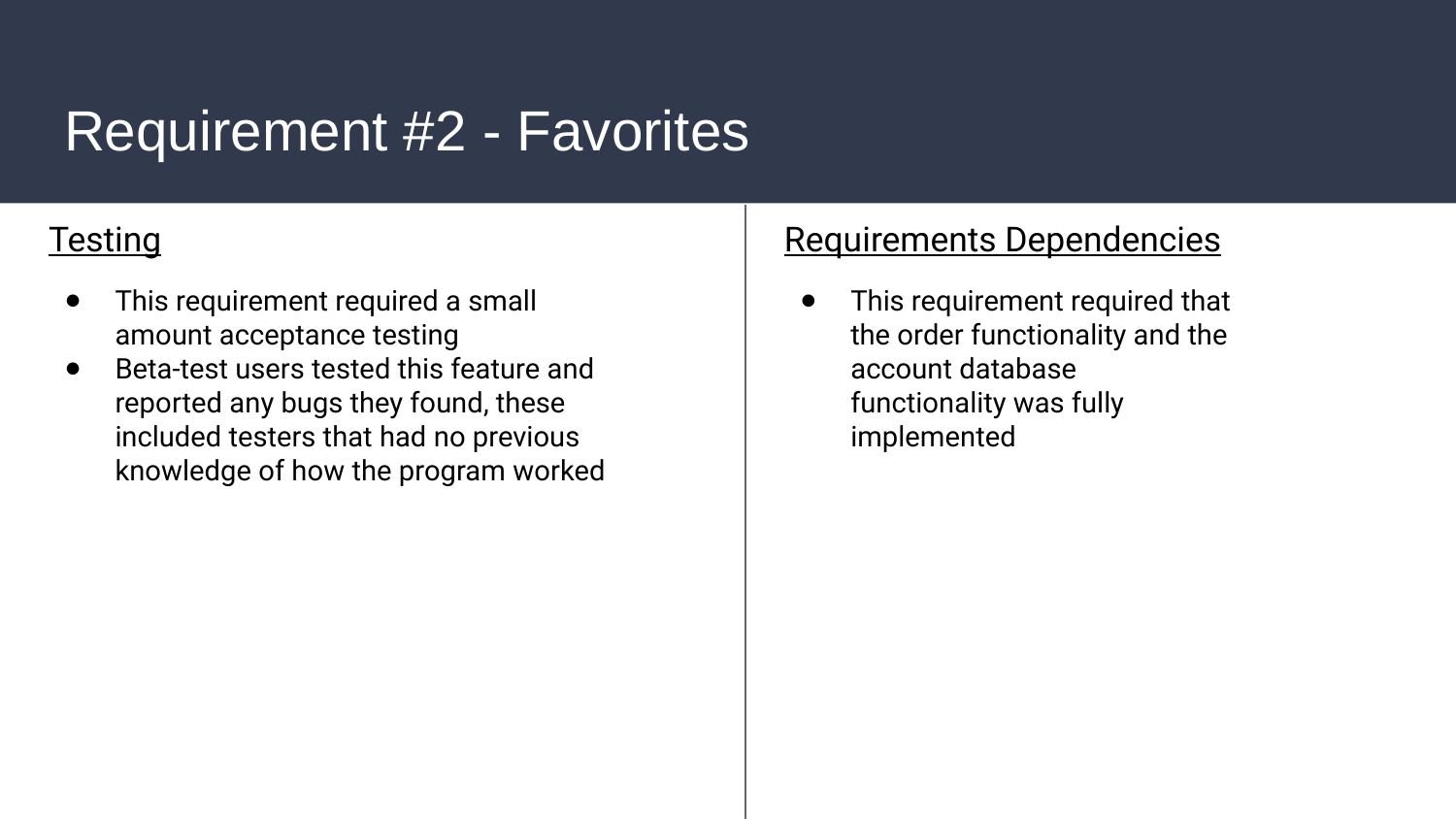

# Requirement #2 - Favorites
Testing
Requirements Dependencies
This requirement required a small amount acceptance testing
Beta-test users tested this feature and reported any bugs they found, these included testers that had no previous knowledge of how the program worked
This requirement required that the order functionality and the account database functionality was fully implemented